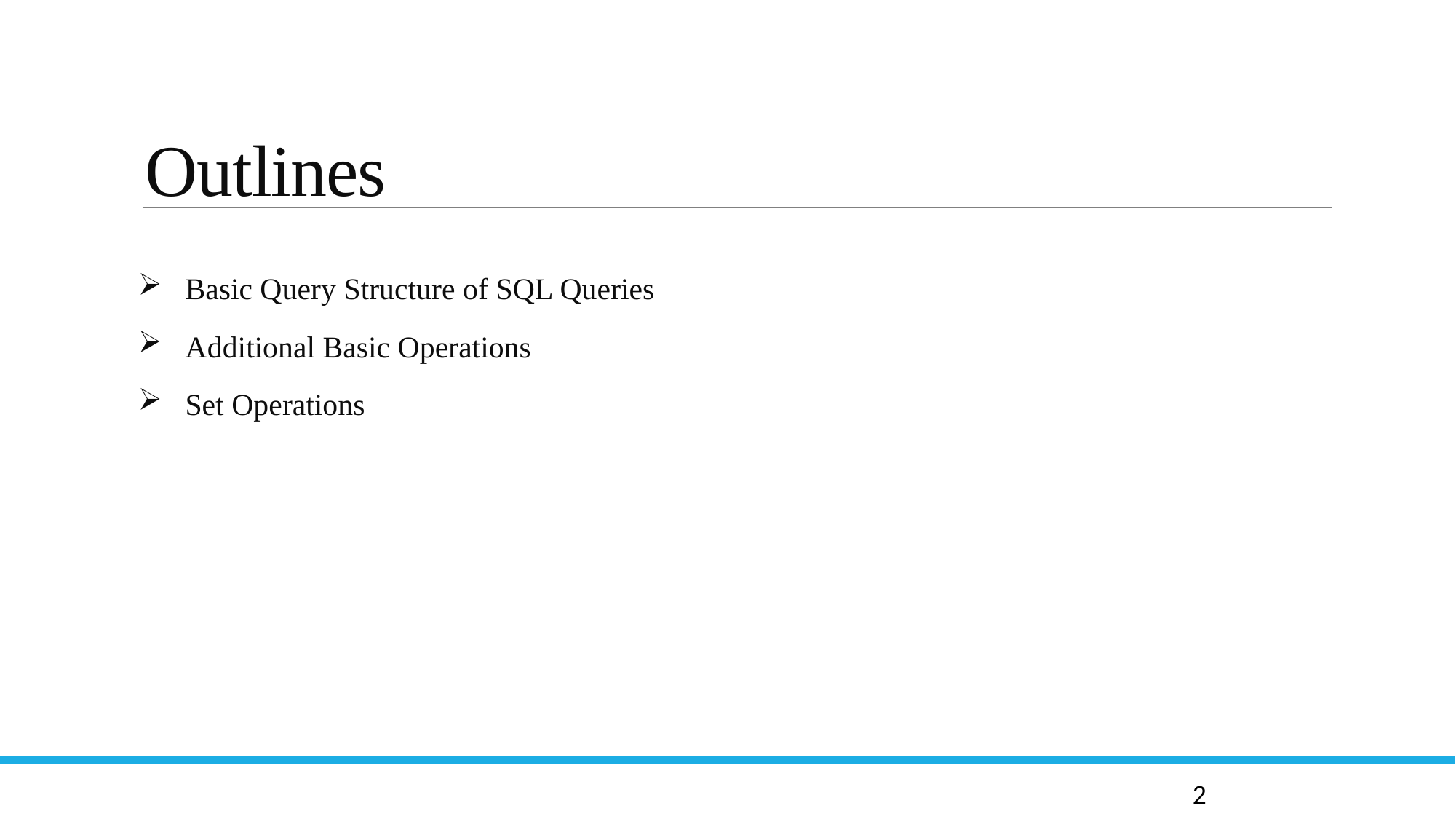

# Outlines
   Basic Query Structure of SQL Queries
   Additional Basic Operations
   Set Operations

2